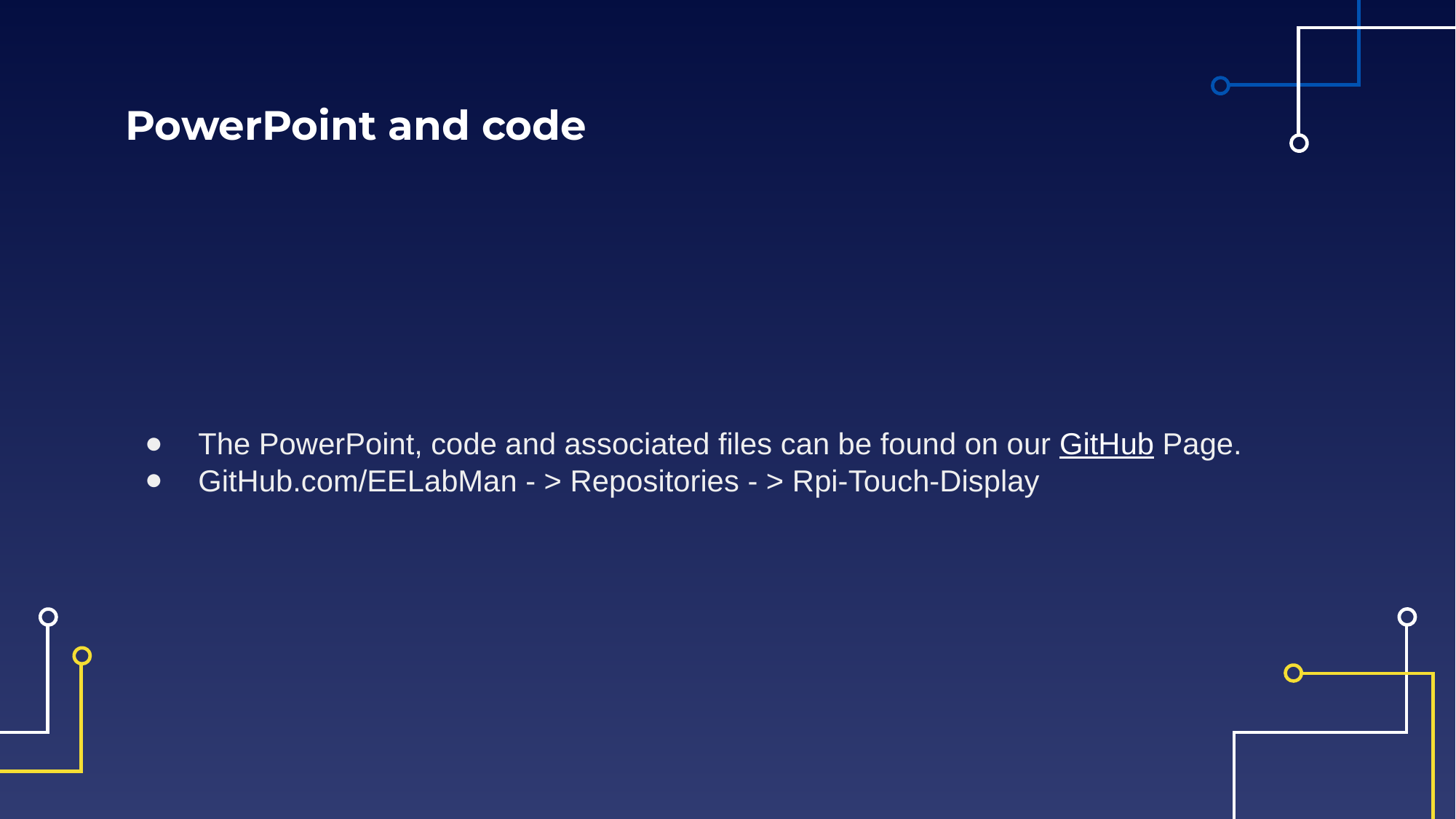

# PowerPoint and code
The PowerPoint, code and associated files can be found on our GitHub Page.
GitHub.com/EELabMan - > Repositories - > Rpi-Touch-Display